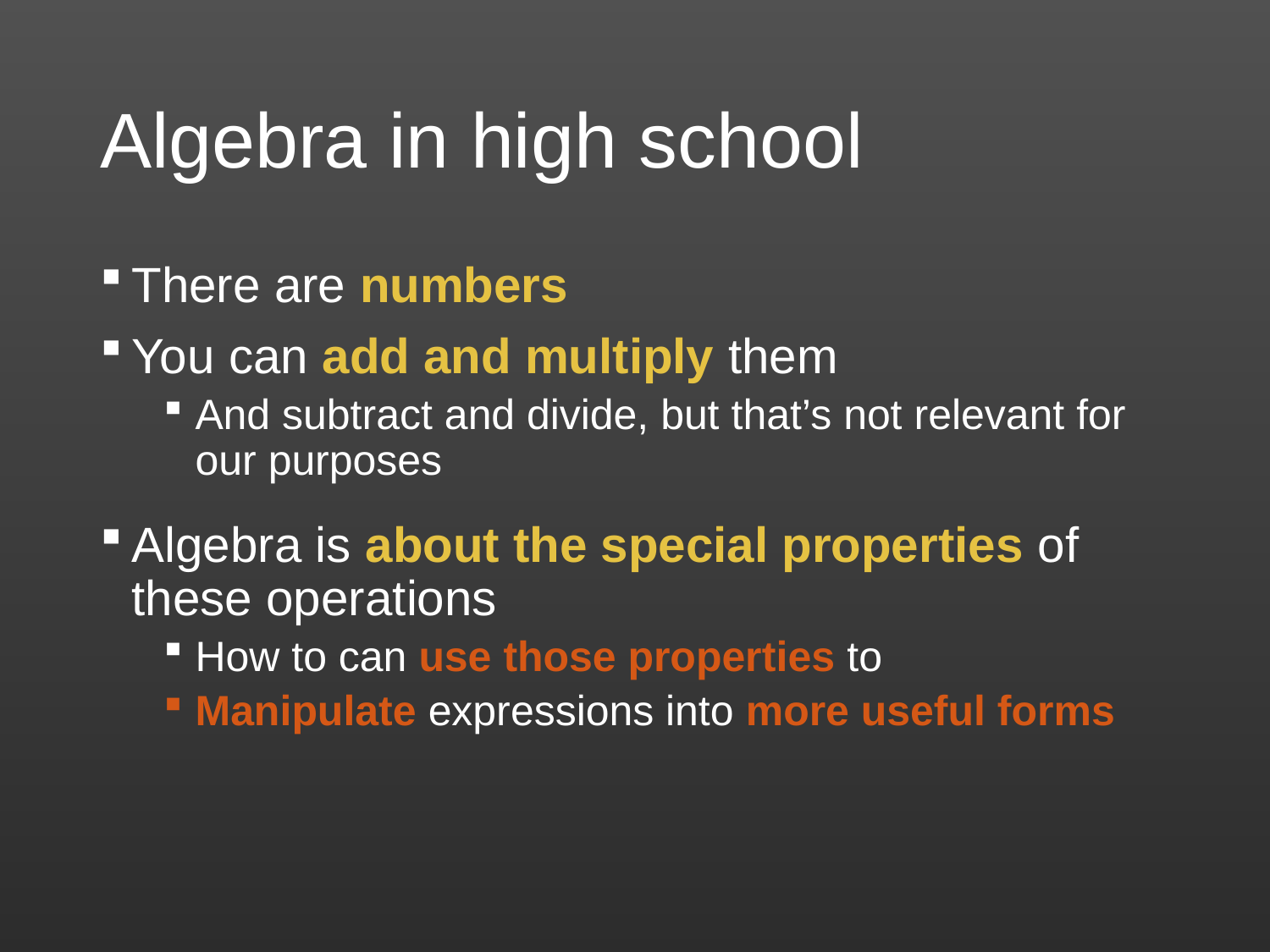

# Algebra in high school
There are numbers
You can add and multiply them
And subtract and divide, but that’s not relevant for our purposes
Algebra is about the special properties of these operations
How to can use those properties to
Manipulate expressions into more useful forms